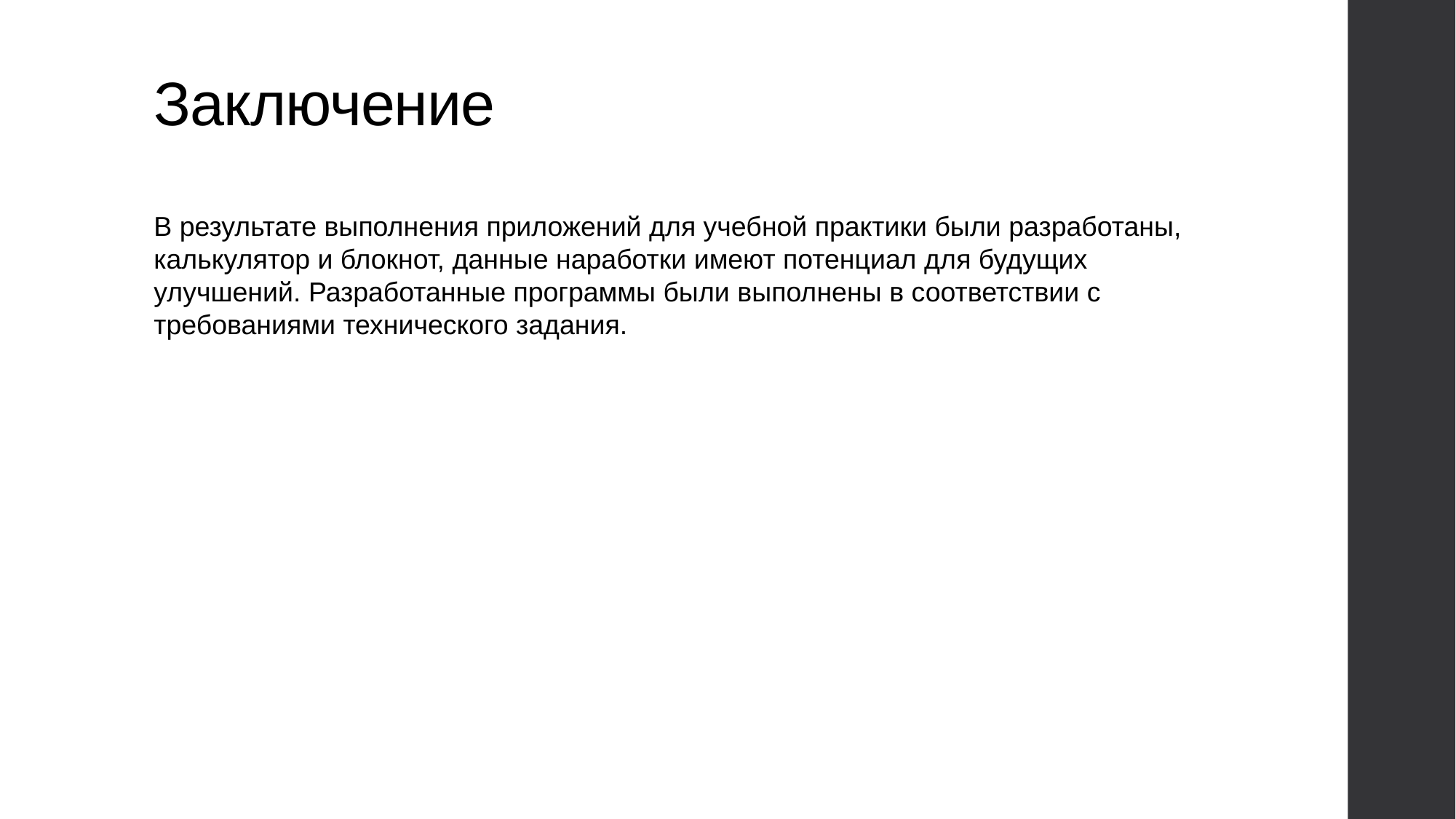

# Заключение
В результате выполнения приложений для учебной практики были разработаны, калькулятор и блокнот, данные наработки имеют потенциал для будущих улучшений. Разработанные программы были выполнены в соответствии с требованиями технического задания.